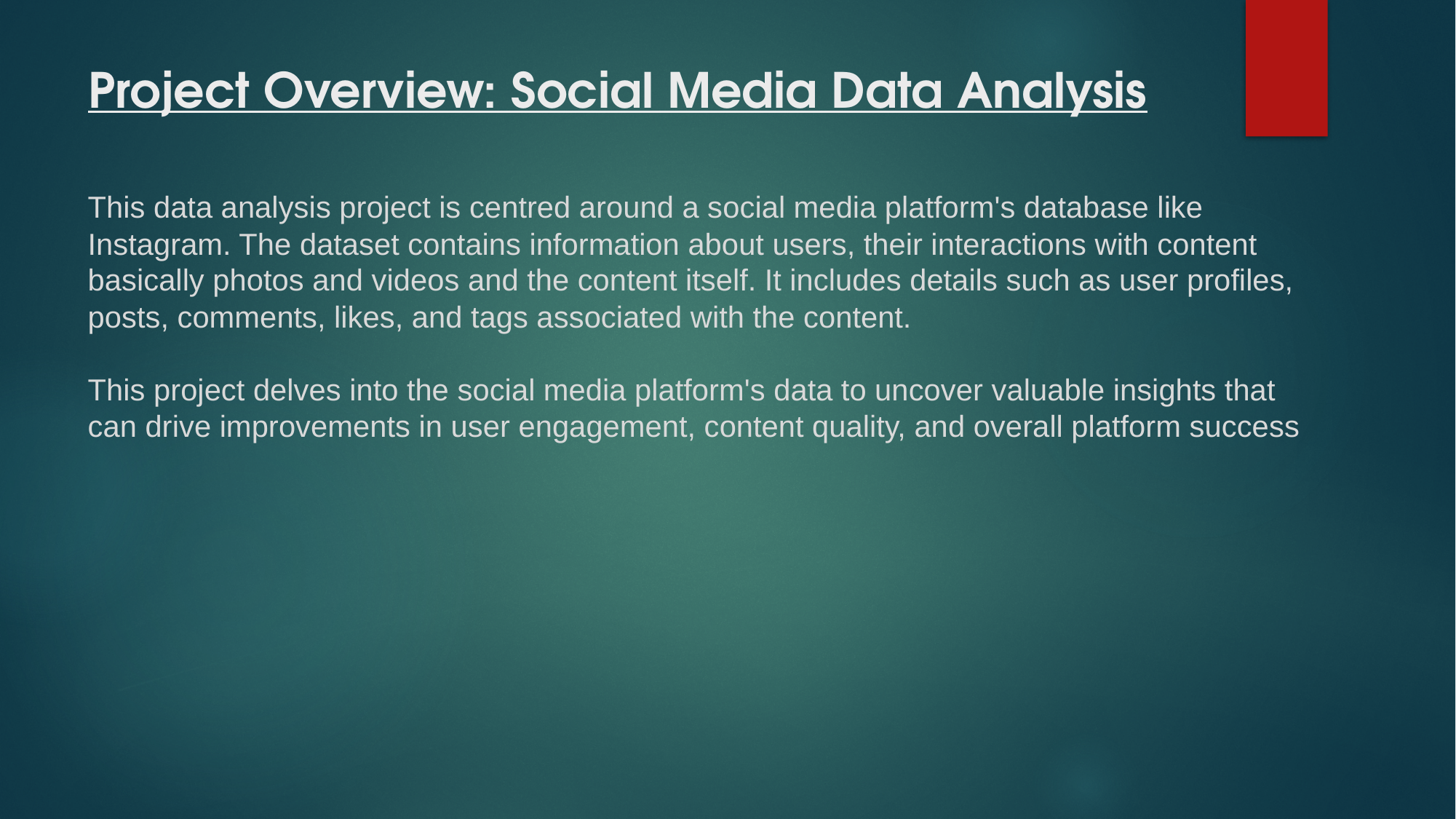

# Project Overview: Social Media Data Analysis
This data analysis project is centred around a social media platform's database like Instagram. The dataset contains information about users, their interactions with content basically photos and videos and the content itself. It includes details such as user profiles, posts, comments, likes, and tags associated with the content.

This project delves into the social media platform's data to uncover valuable insights that can drive improvements in user engagement, content quality, and overall platform success